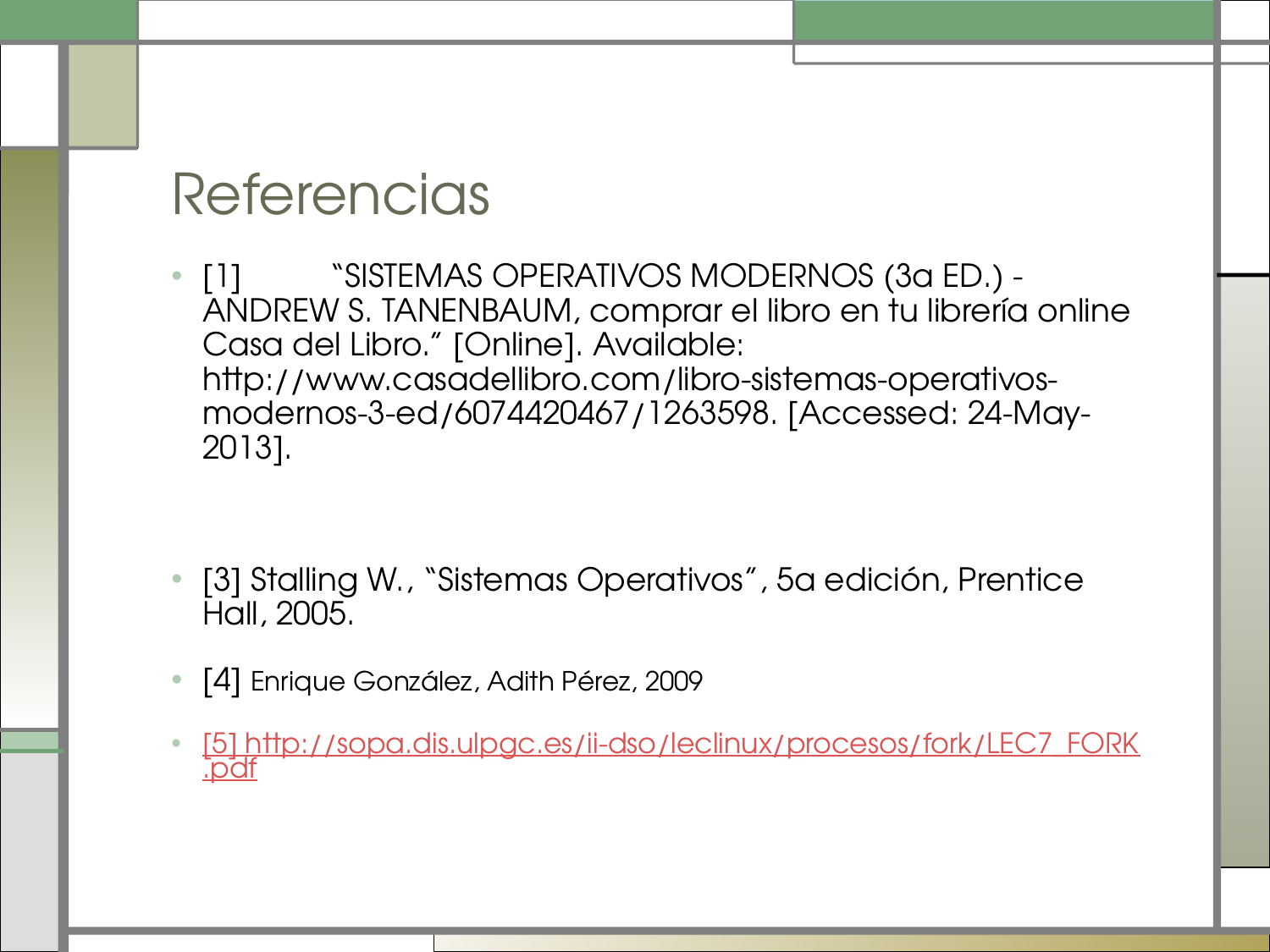

# Referencias
[1]	“SISTEMAS OPERATIVOS MODERNOS (3a ED.) - ANDREW S. TANENBAUM, comprar el libro en tu librería online Casa del Libro.” [Online]. Available: http://www.casadellibro.com/libro-sistemas-operativos-modernos-3-ed/6074420467/1263598. [Accessed: 24-May-2013].

[3] Stalling W., “Sistemas Operativos”, 5a edición, Prentice Hall, 2005.
[4] Enrique González, Adith Pérez, 2009
[5] http://sopa.dis.ulpgc.es/ii-dso/leclinux/procesos/fork/LEC7_FORK.pdf